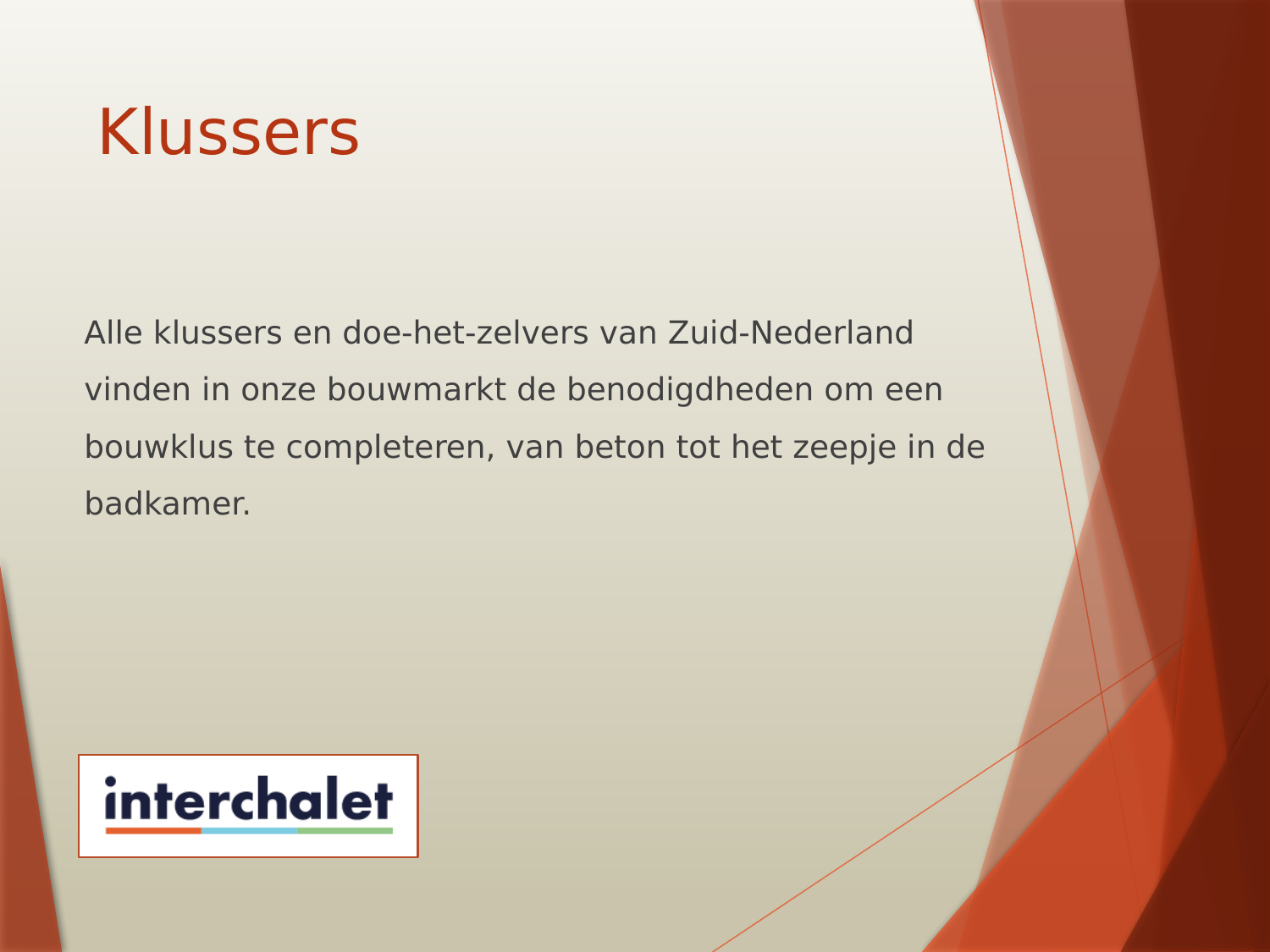

# Klussers
Alle klussers en doe-het-zelvers van Zuid-Nederland vinden in onze bouwmarkt de benodigdheden om een bouwklus te completeren, van beton tot het zeepje in de badkamer.